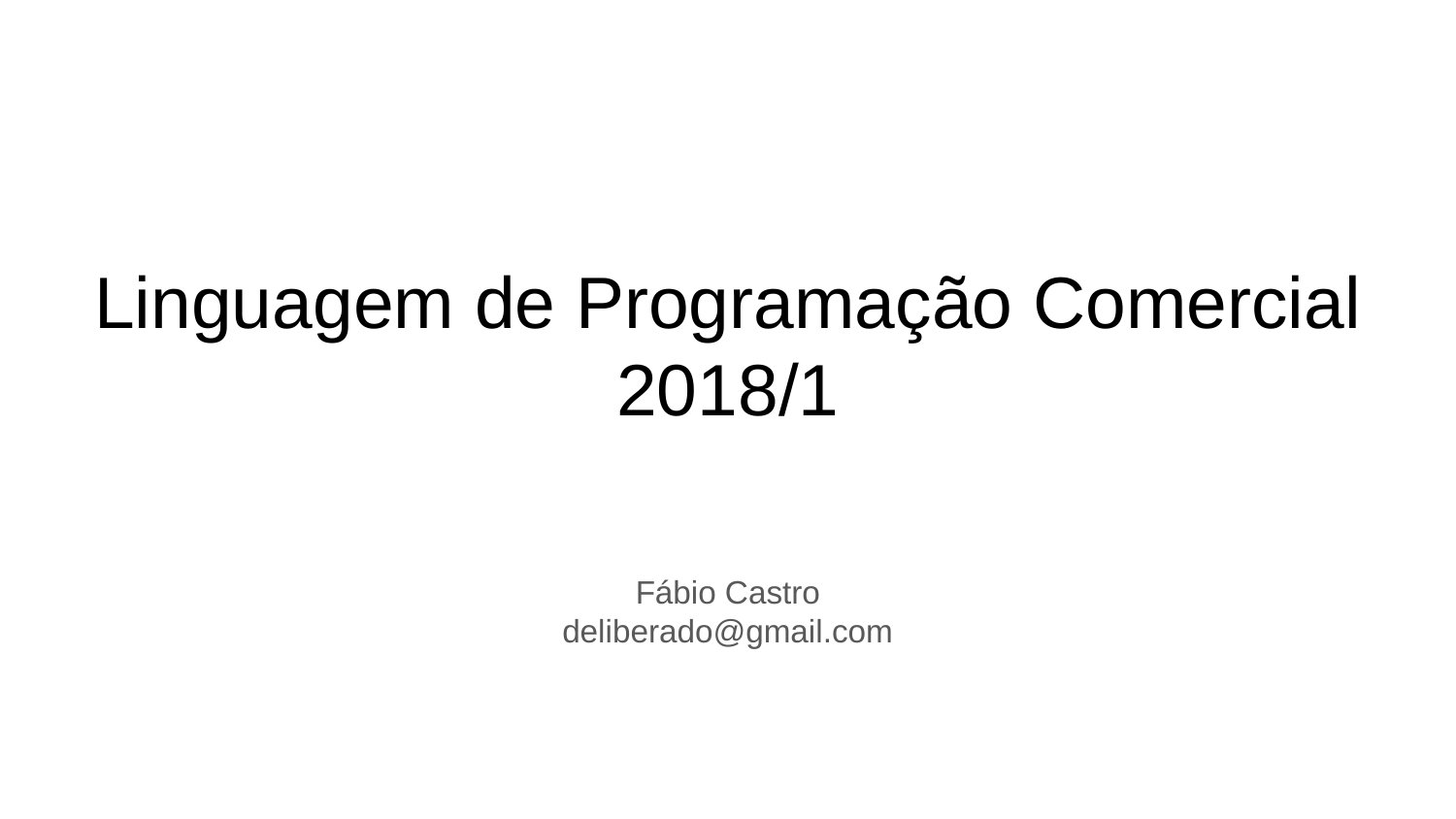

# Linguagem de Programação Comercial
2018/1
Fábio Castro
deliberado@gmail.com